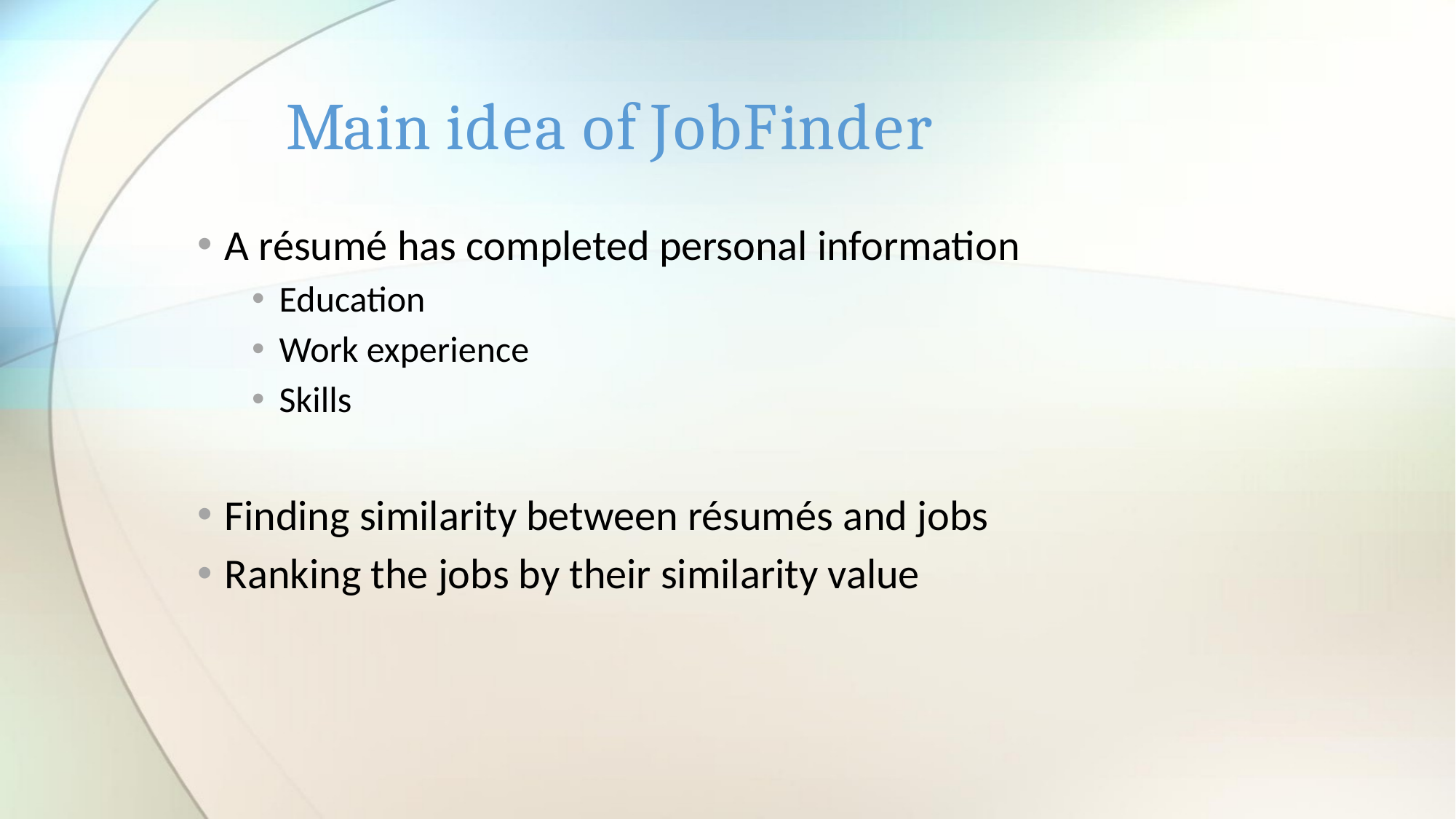

# Main idea of JobFinder
A résumé has completed personal information
Education
Work experience
Skills

Finding similarity between résumés and jobs
Ranking the jobs by their similarity value